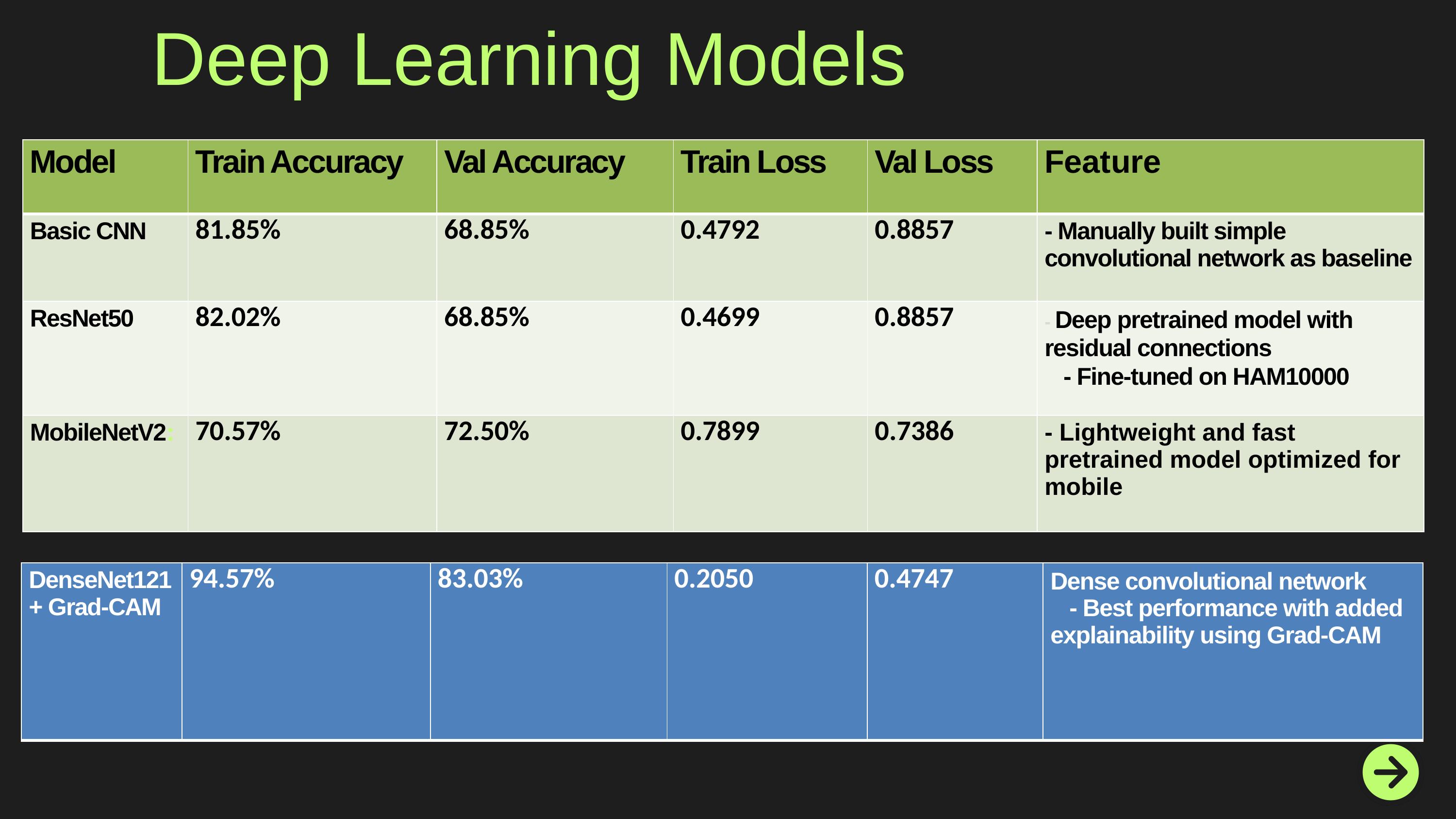

Deep Learning Models

| Model | Train Accuracy | Val Accuracy | Train Loss | Val Loss | Feature |
| --- | --- | --- | --- | --- | --- |
| Basic CNN | 81.85% | 68.85% | 0.4792 | 0.8857 | - Manually built simple convolutional network as baseline |
| ResNet50 | 82.02% | 68.85% | 0.4699 | 0.8857 | - Deep pretrained model with residual connections - Fine-tuned on HAM10000 |
| MobileNetV2: | 70.57% | 72.50% | 0.7899 | 0.7386 | - Lightweight and fast pretrained model optimized for mobile |

| DenseNet121 + Grad-CAM | 94.57% | 83.03% | 0.2050 | 0.4747 | Dense convolutional network - Best performance with added explainability using Grad-CAM |
| --- | --- | --- | --- | --- | --- |